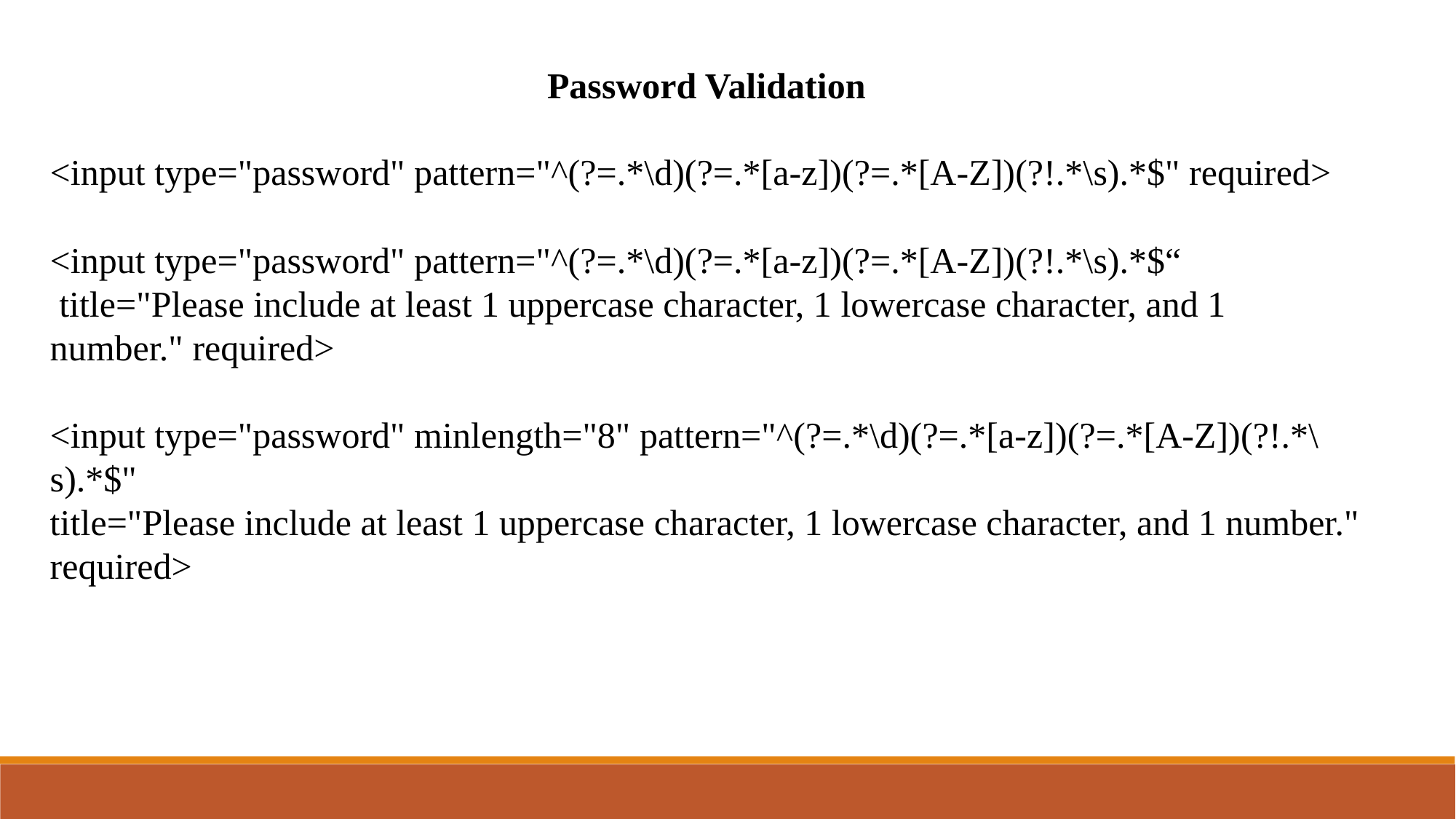

Password Validation

<input type="password" pattern="^(?=.*\d)(?=.*[a-z])(?=.*[A-Z])(?!.*\s).*$" required>

<input type="password" pattern="^(?=.*\d)(?=.*[a-z])(?=.*[A-Z])(?!.*\s).*$“
 title="Please include at least 1 uppercase character, 1 lowercase character, and 1 number." required>

<input type="password" minlength="8" pattern="^(?=.*\d)(?=.*[a-z])(?=.*[A-Z])(?!.*\s).*$"
title="Please include at least 1 uppercase character, 1 lowercase character, and 1 number." required>